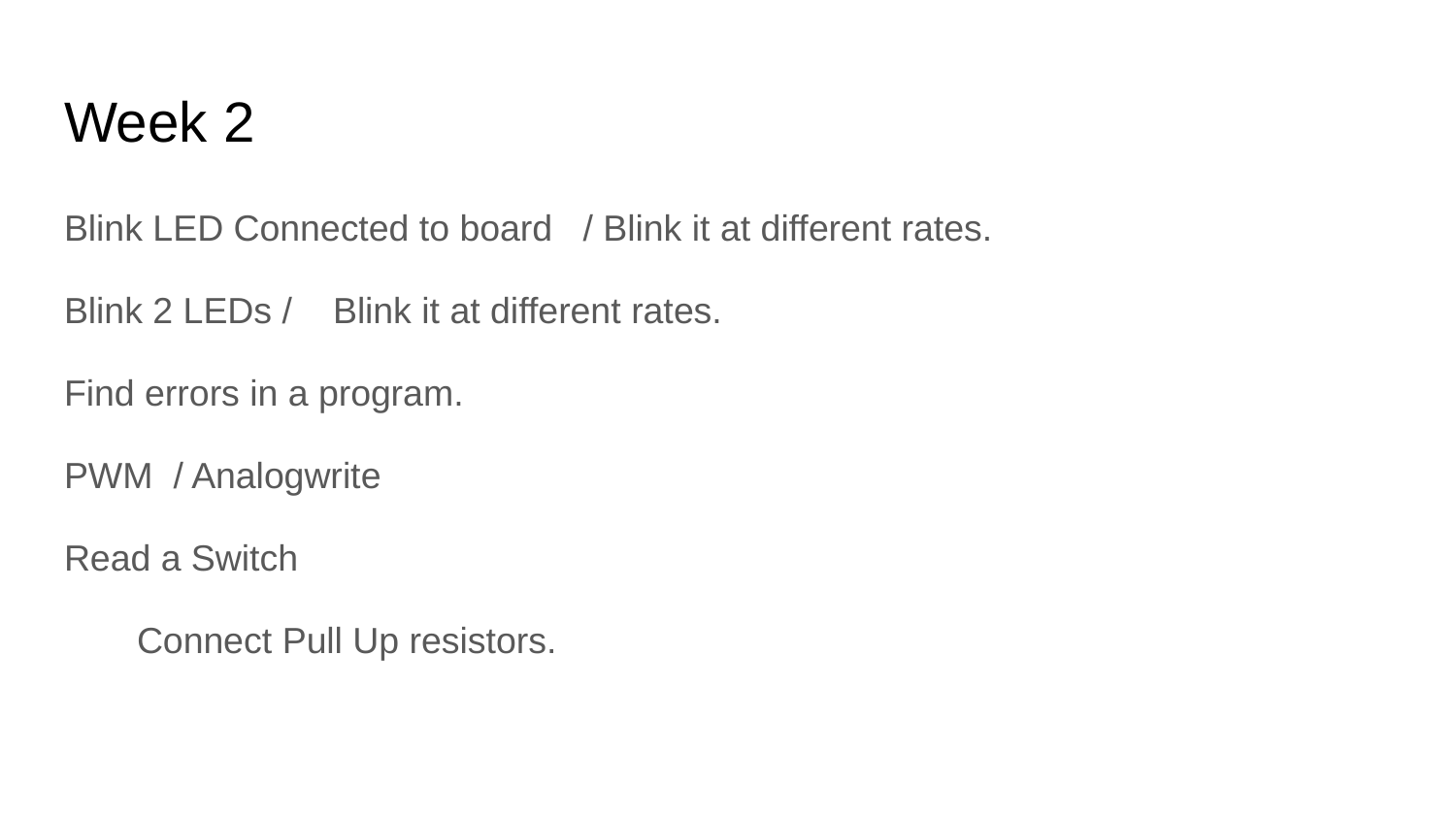

# Week 2
Blink LED Connected to board   / Blink it at different rates.
Blink 2 LEDs /    Blink it at different rates.
Find errors in a program.
PWM  / Analogwrite
Read a Switch
Connect Pull Up resistors.